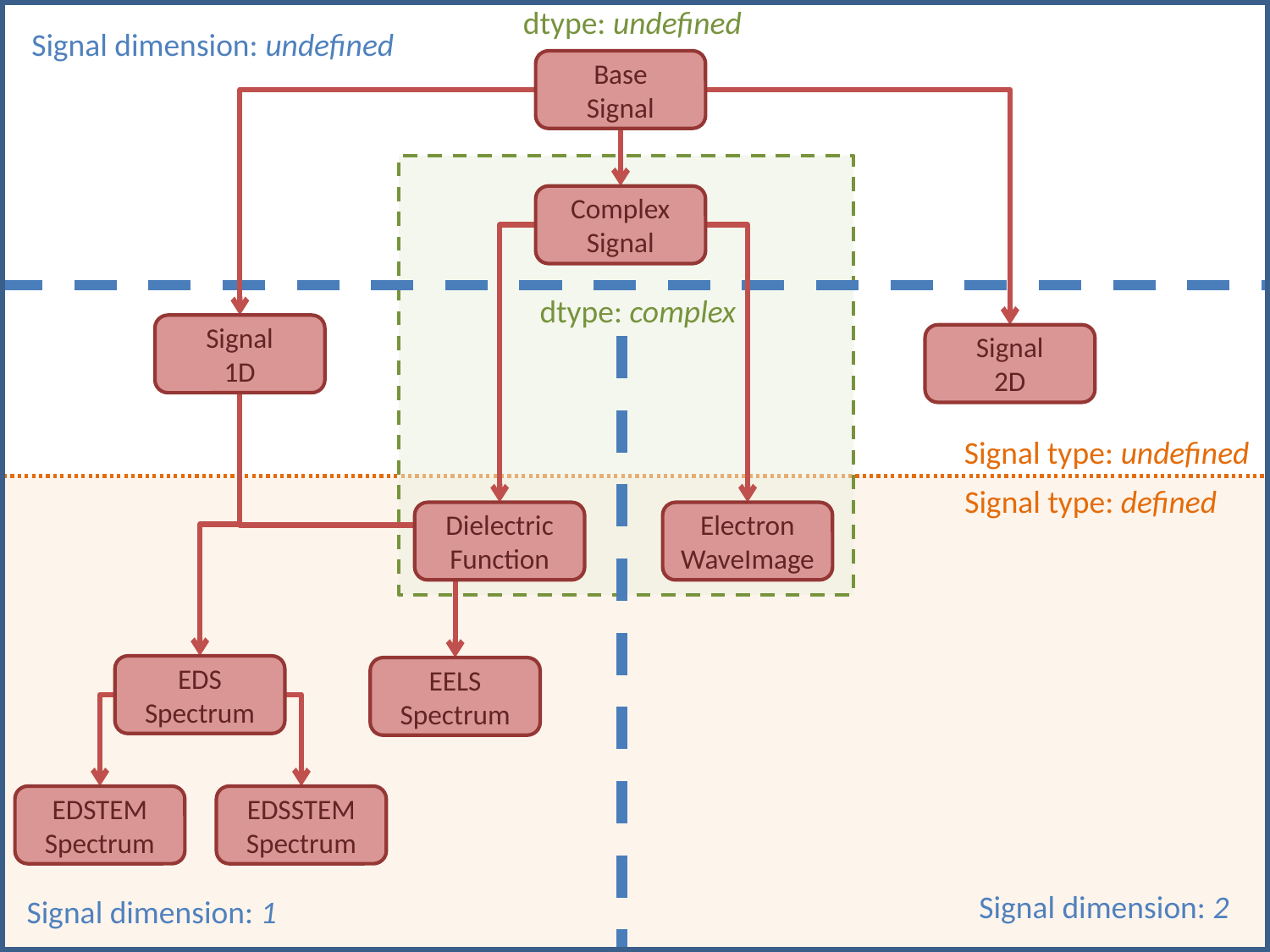

dtype: undefined
Signal dimension: undefined
Base
Signal

Complex
Signal
dtype: complex
Signal
1D
Signal
2D
Signal type: undefined
Signal type: defined

Dielectric
Function
Electron
WaveImage
EDS
Spectrum
EELS
Spectrum
EDSTEM
Spectrum
EDSSTEM
Spectrum
Signal dimension: 2
Signal dimension: 1